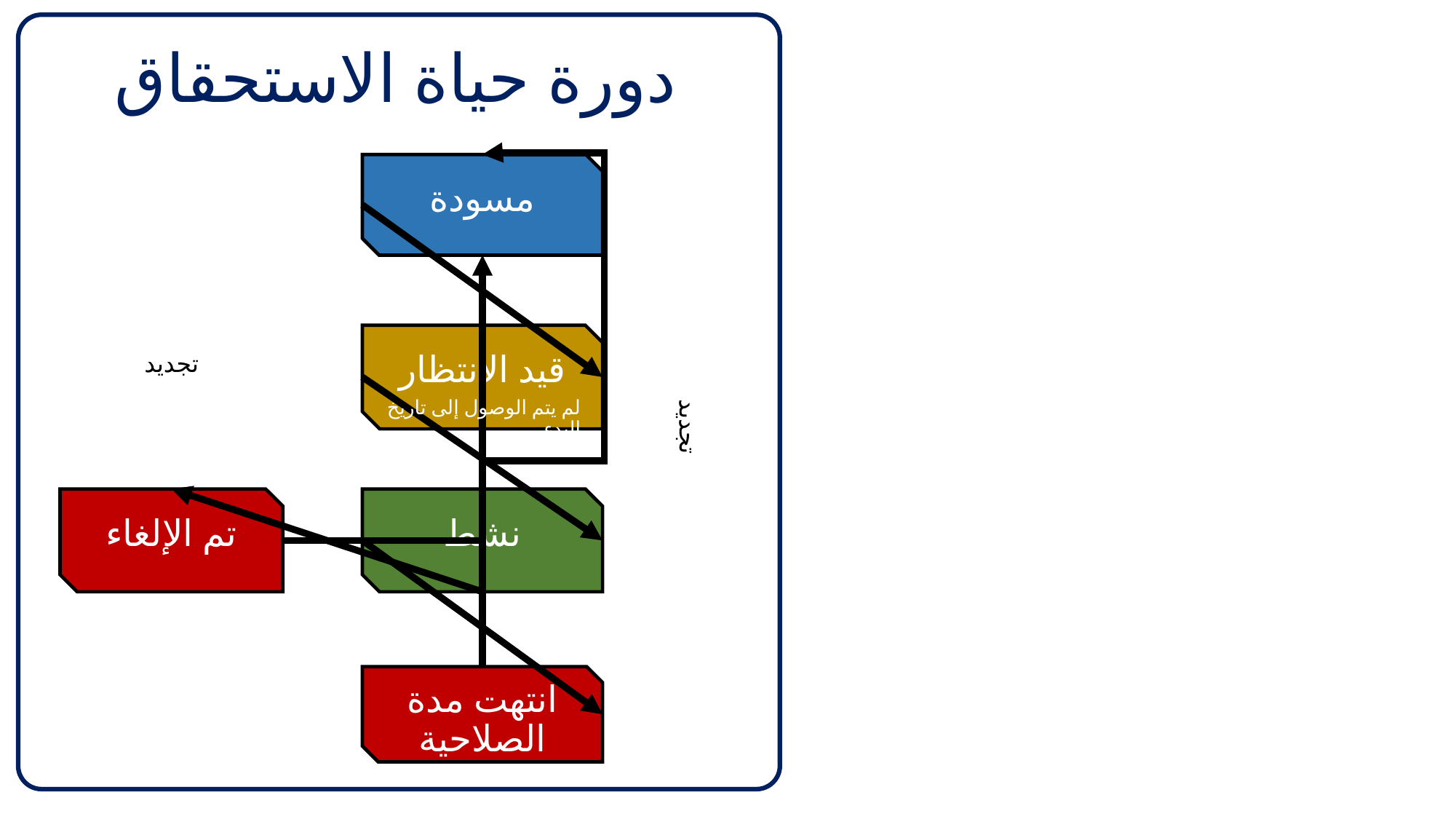

دورة حياة الاستحقاق
مسودة
قيد الانتظار‬
تجديد
لم يتم الوصول إلى تاريخ البدء
تجديد
تم الإلغاء
نشط
انتهت مدة الصلاحية